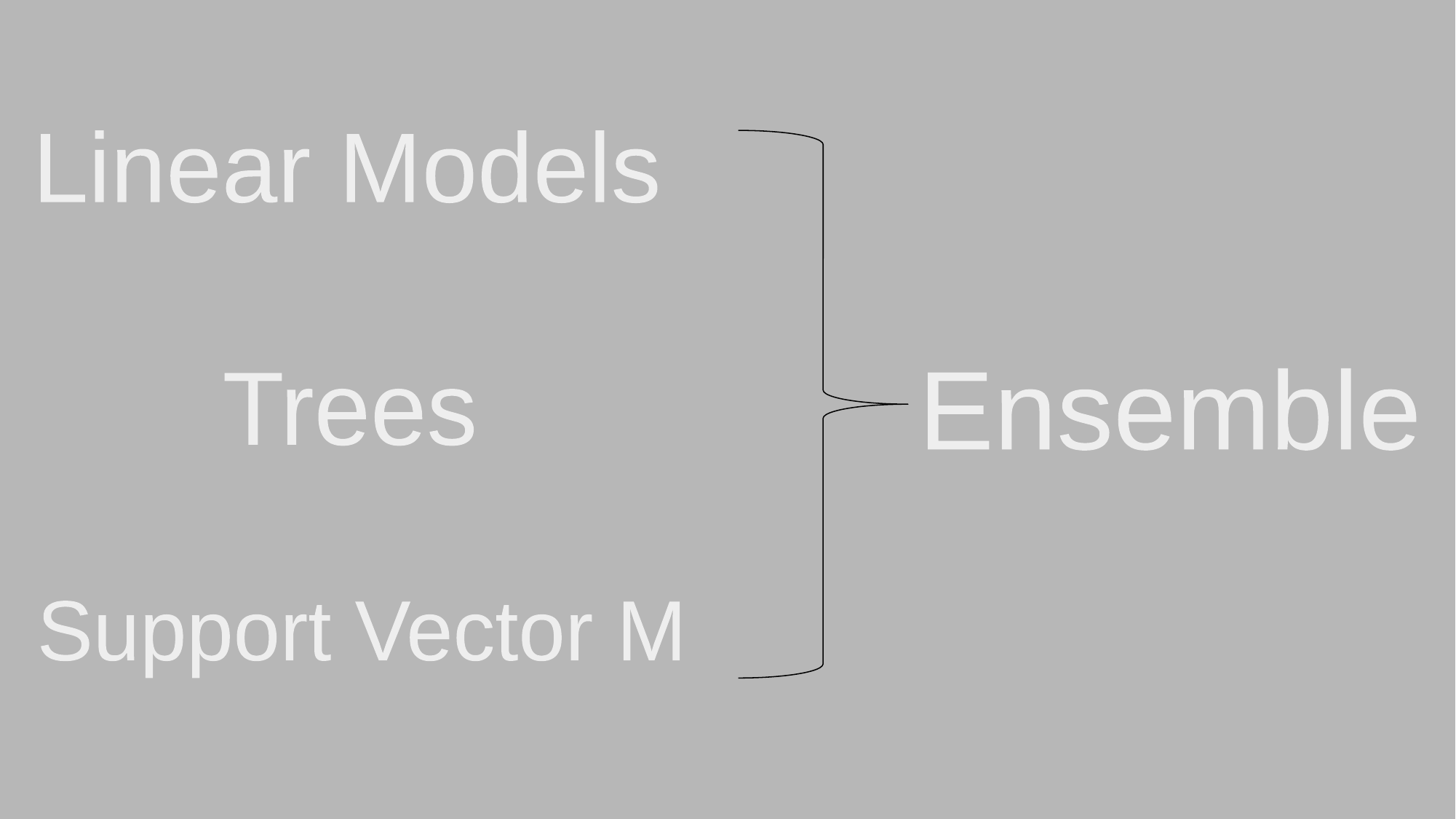

Linear Models

Ensemble
Trees
Support Vector M